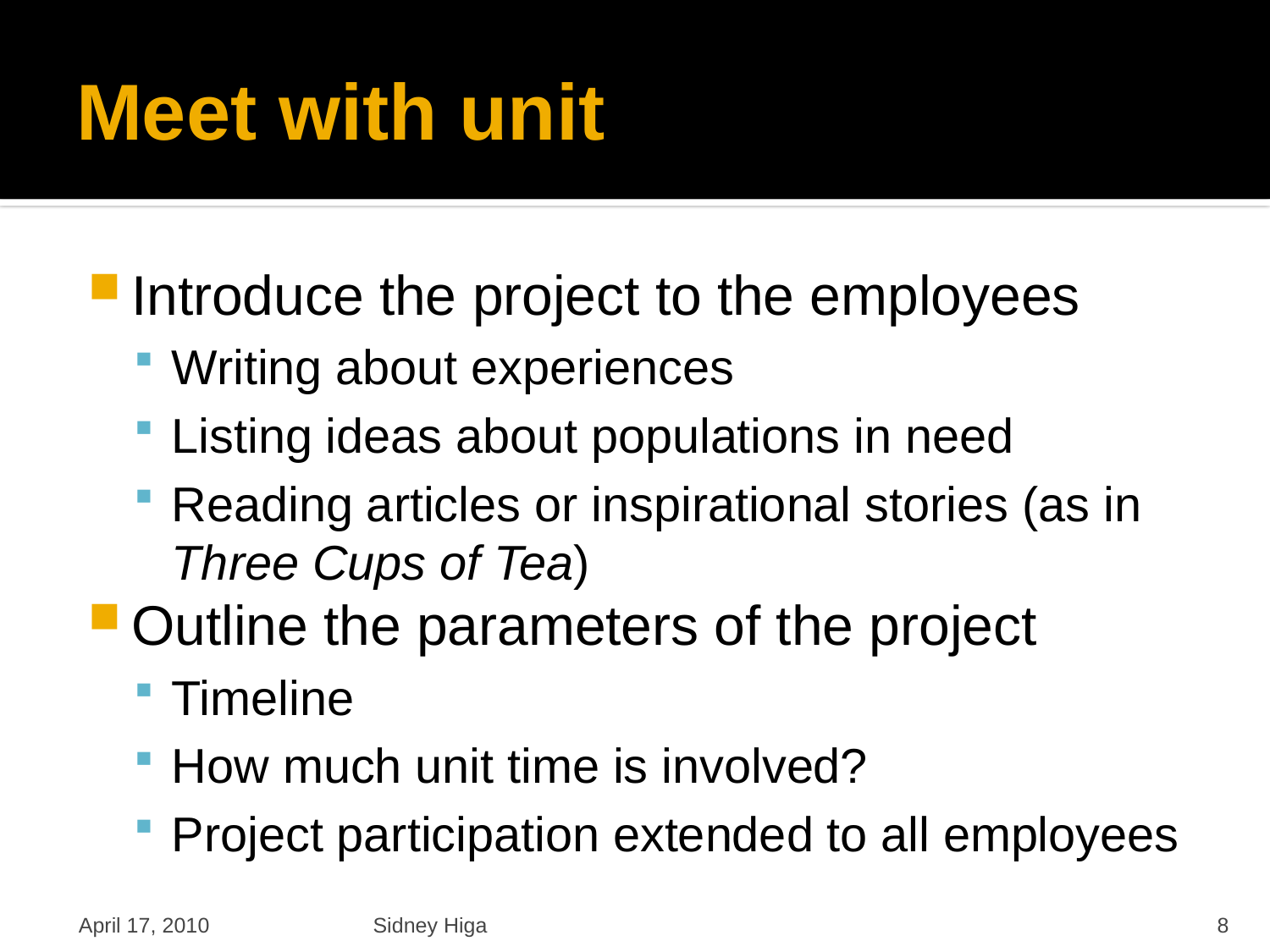

# Meet with unit
Introduce the project to the employees
Writing about experiences
Listing ideas about populations in need
Reading articles or inspirational stories (as in Three Cups of Tea)
Outline the parameters of the project
Timeline
How much unit time is involved?
Project participation extended to all employees
April 17, 2010
Sidney Higa
8